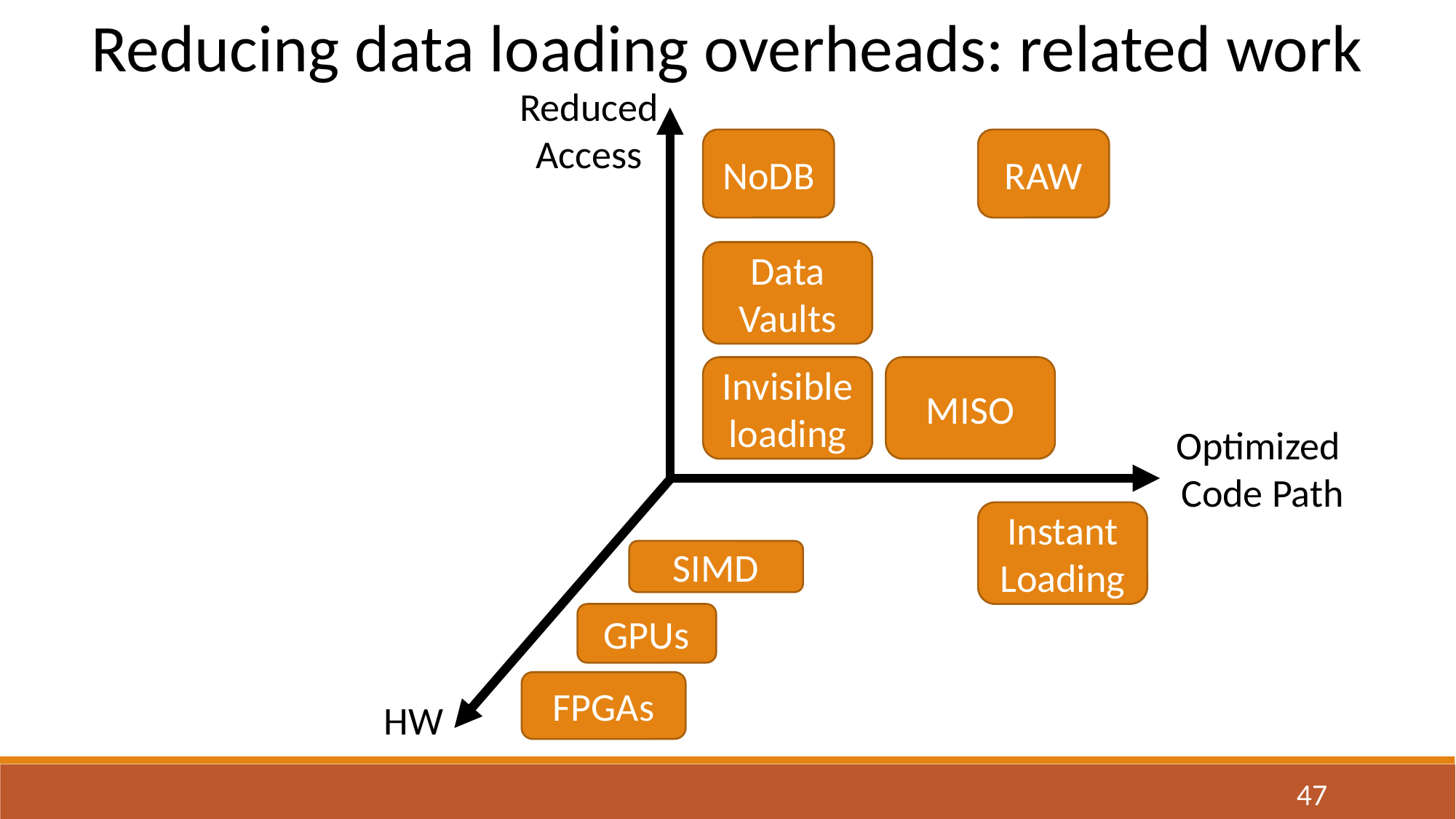

Reducing data loading overheads: related work
Reduced
Access
RAW
NoDB
Data Vaults
Invisible
loading
MISO
Optimized
Code Path
Instant Loading
SIMD
GPUs
FPGAs
HW
47